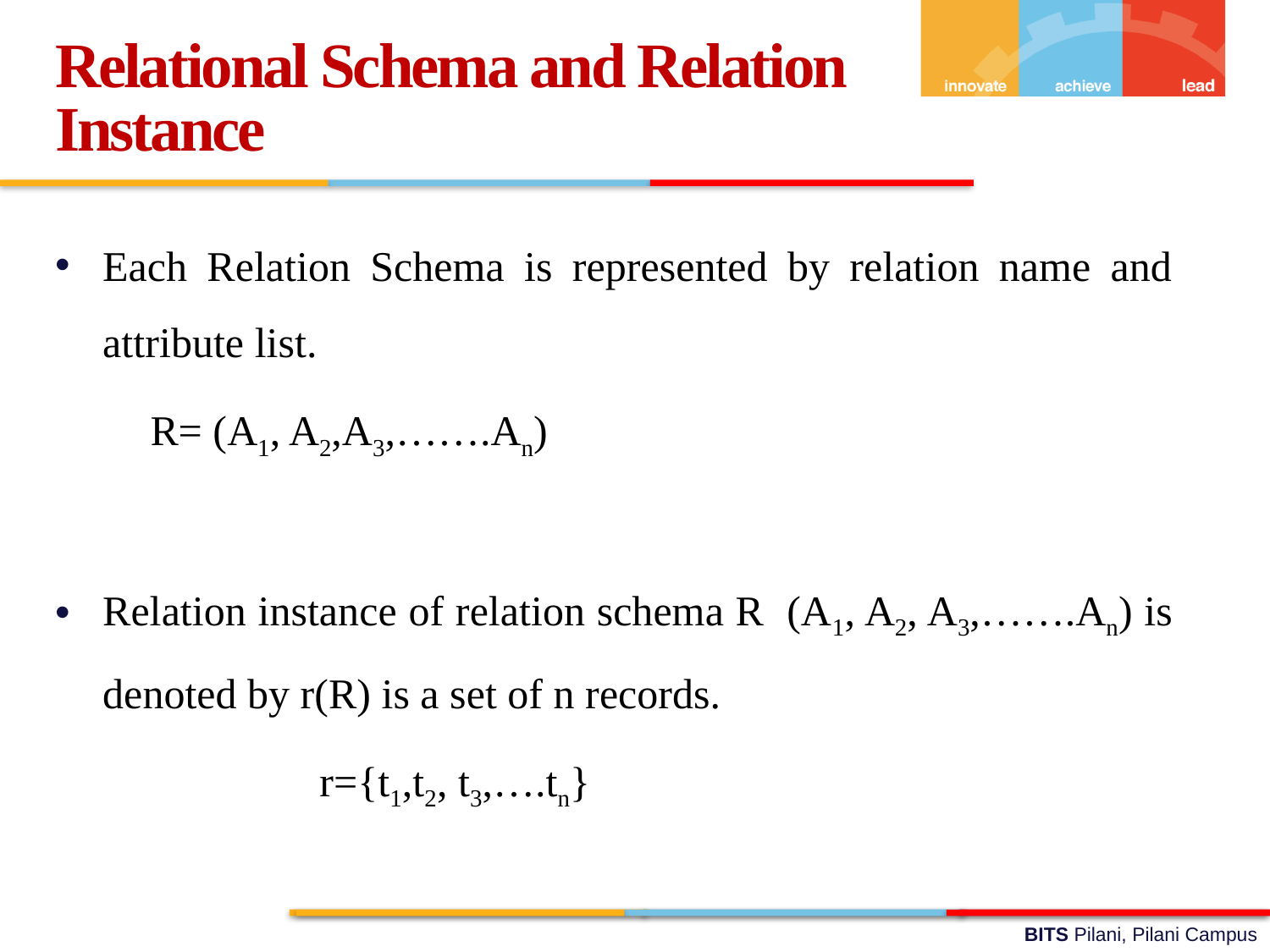

Relational Schema and Relation Instance
Each Relation Schema is represented by relation name and attribute list.
         R= (A1, A2,A3,…….An)

Relation instance of relation schema R  (A1, A2, A3,…….An) is denoted by r(R) is a set of n records.
                         r={t1,t2, t3,….tn}